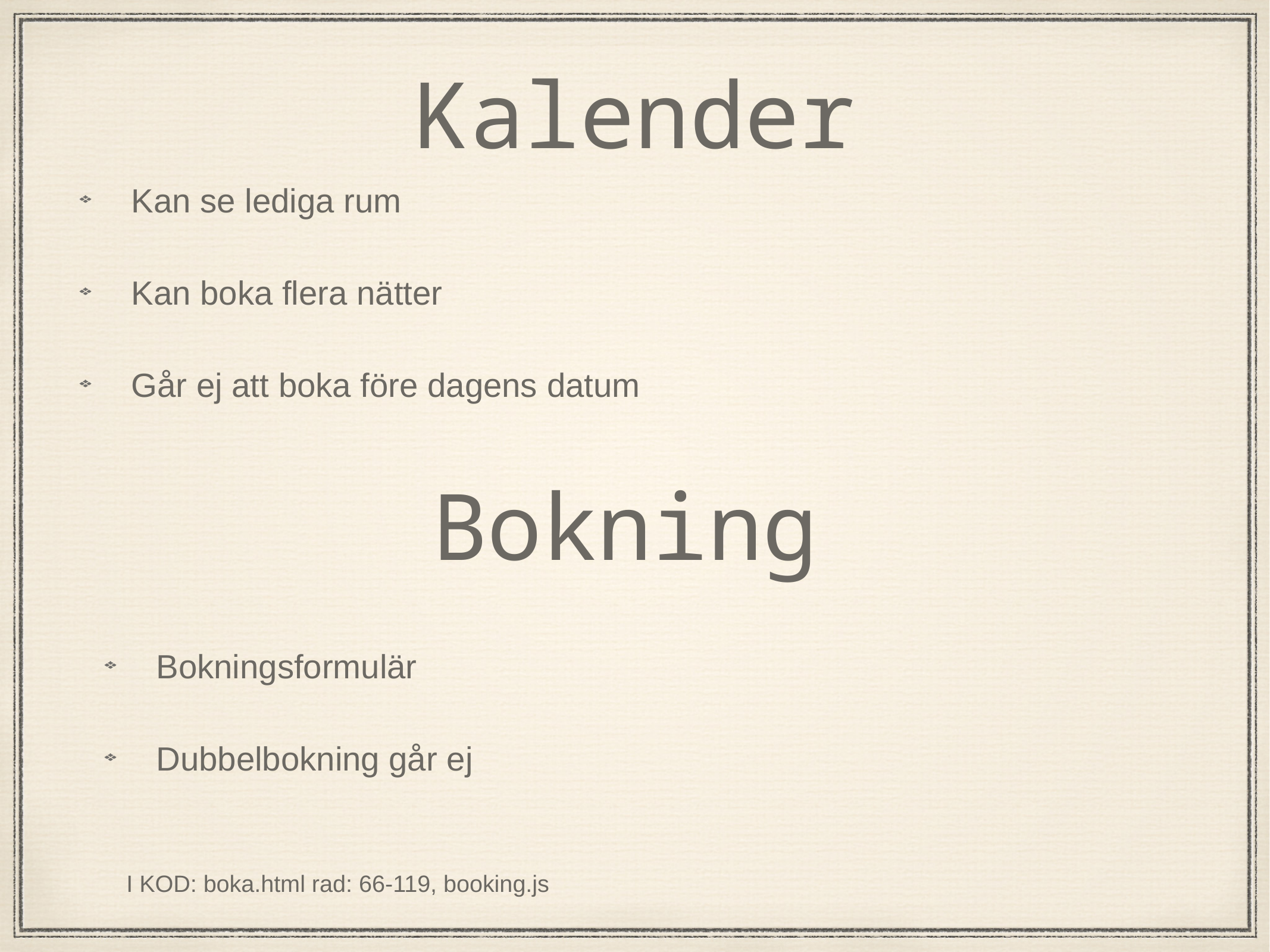

# Kalender
Kan se lediga rum
Kan boka flera nätter
Går ej att boka före dagens datum
Bokning
Bokningsformulär
Dubbelbokning går ej
I KOD: boka.html rad: 66-119, booking.js